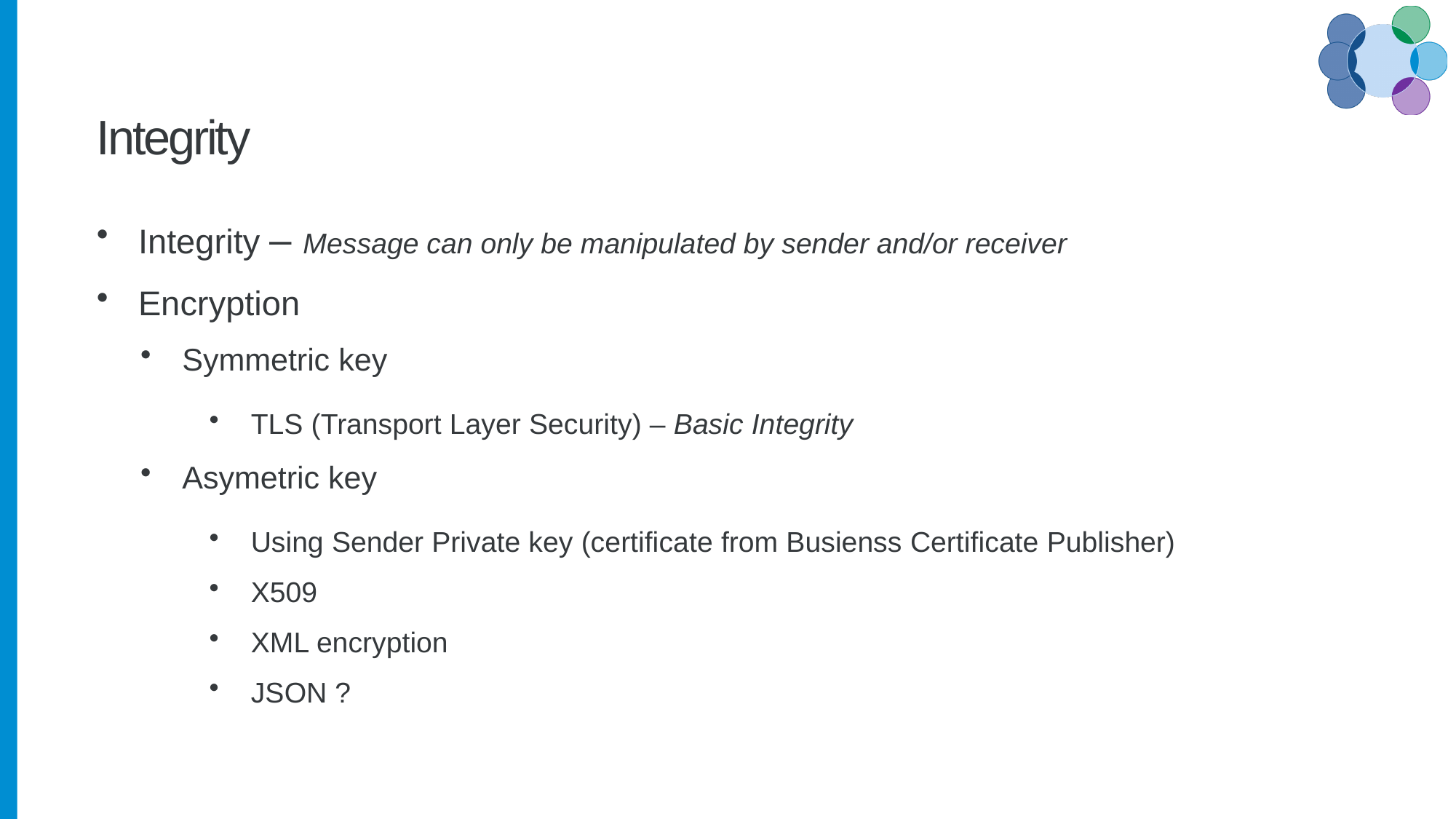

# Integrity
Integrity – Message can only be manipulated by sender and/or receiver
Encryption
Symmetric key
TLS (Transport Layer Security) – Basic Integrity
Asymetric key
Using Sender Private key (certificate from Busienss Certificate Publisher)
X509
XML encryption
JSON ?